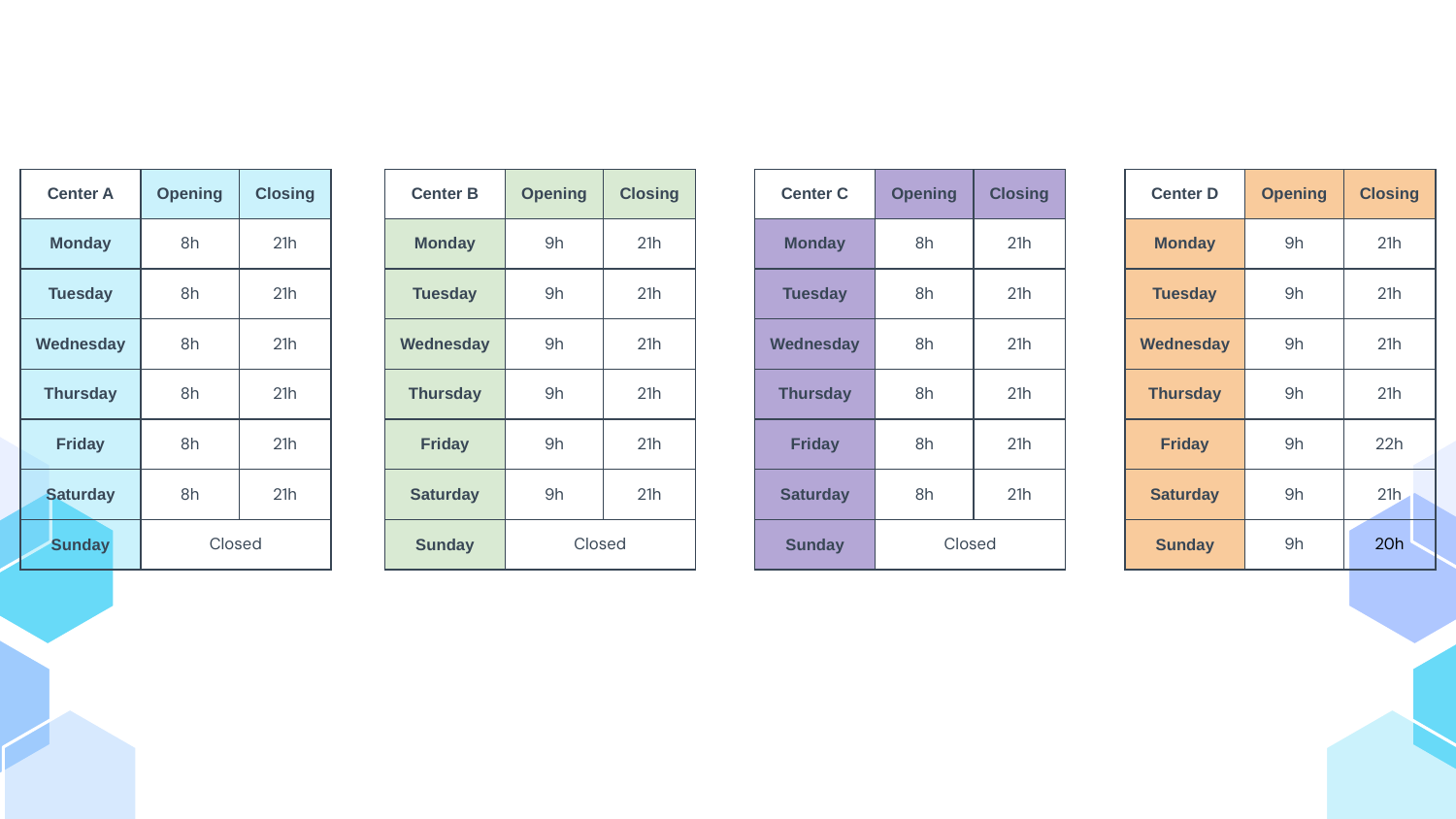

| Center A | Opening | Closing |
| --- | --- | --- |
| Monday | 8h | 21h |
| Tuesday | 8h | 21h |
| Wednesday | 8h | 21h |
| Thursday | 8h | 21h |
| Friday | 8h | 21h |
| Saturday | 8h | 21h |
| Sunday | Closed |  |
| Center B | Opening | Closing |
| --- | --- | --- |
| Monday | 9h | 21h |
| Tuesday | 9h | 21h |
| Wednesday | 9h | 21h |
| Thursday | 9h | 21h |
| Friday | 9h | 21h |
| Saturday | 9h | 21h |
| Sunday | Closed |  |
| Center C | Opening | Closing |
| --- | --- | --- |
| Monday | 8h | 21h |
| Tuesday | 8h | 21h |
| Wednesday | 8h | 21h |
| Thursday | 8h | 21h |
| Friday | 8h | 21h |
| Saturday | 8h | 21h |
| Sunday | Closed |  |
| Center D | Opening | Closing |
| --- | --- | --- |
| Monday | 9h | 21h |
| Tuesday | 9h | 21h |
| Wednesday | 9h | 21h |
| Thursday | 9h | 21h |
| Friday | 9h | 22h |
| Saturday | 9h | 21h |
| Sunday | 9h | 20h |